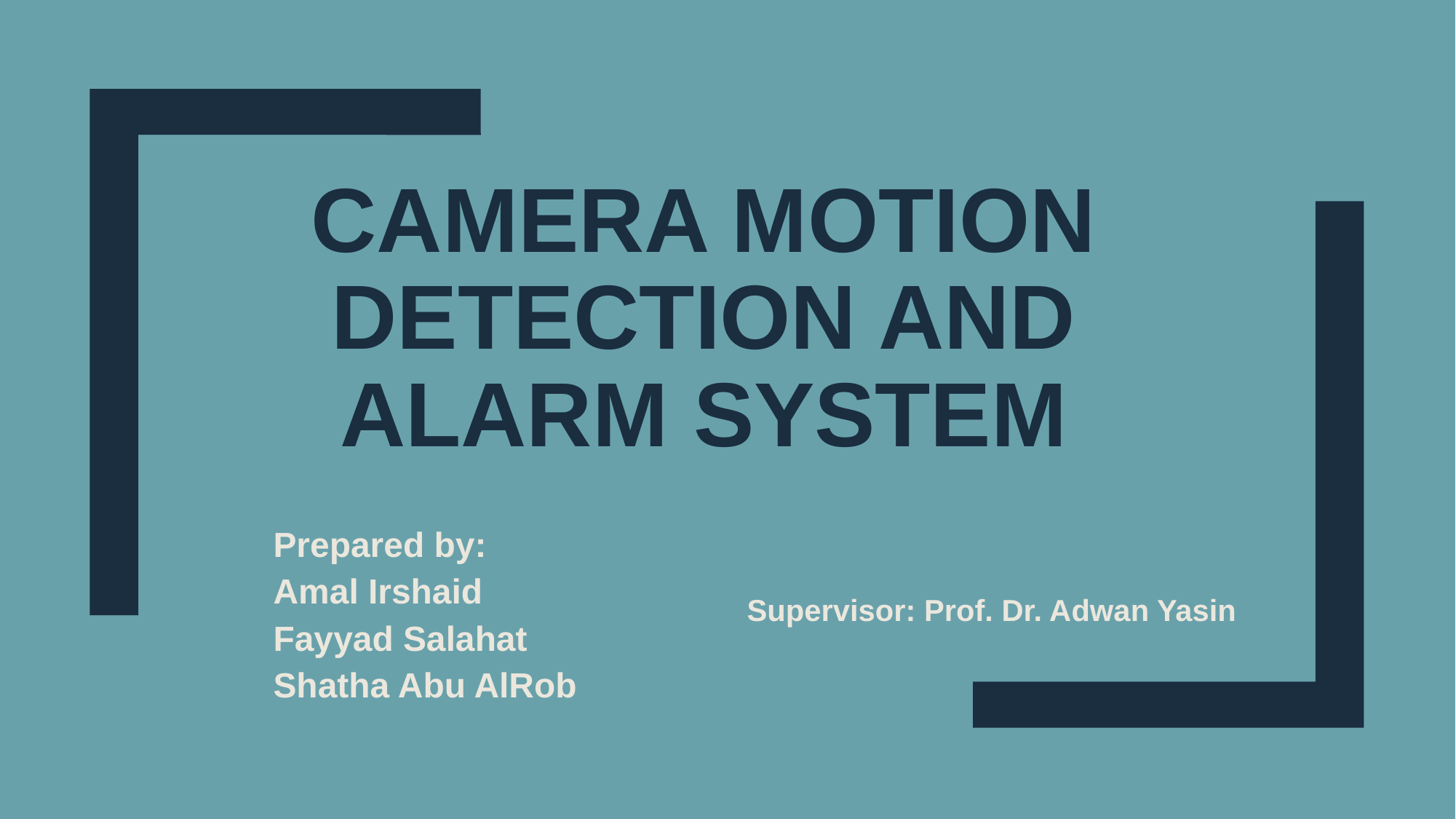

# Camera Motion Detection and Alarm System
Prepared by:
Amal Irshaid
Fayyad Salahat
Shatha Abu AlRob
Supervisor: Prof. Dr. Adwan Yasin